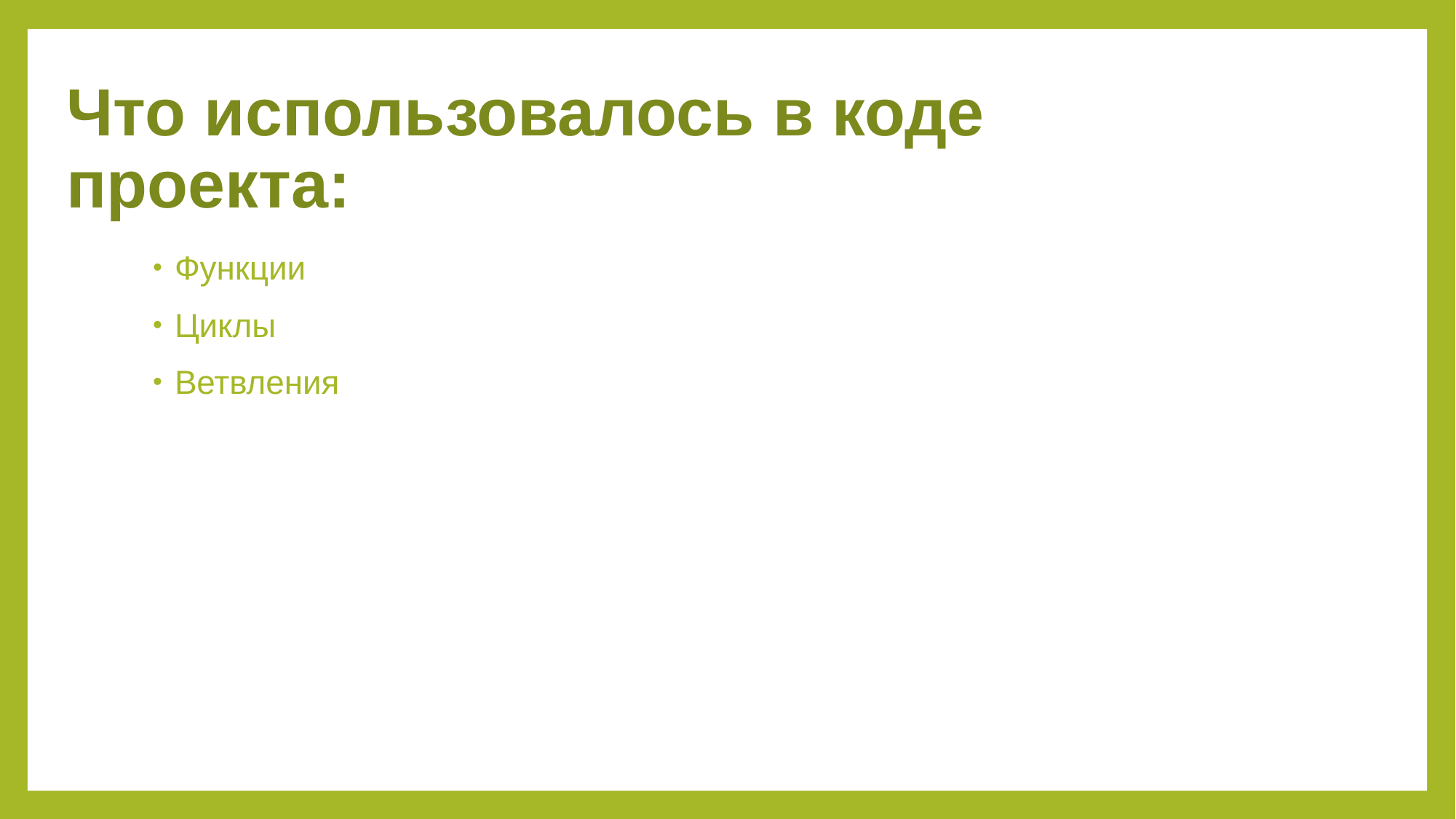

# Что использовалось в коде проекта:
Функции
Циклы
Ветвления